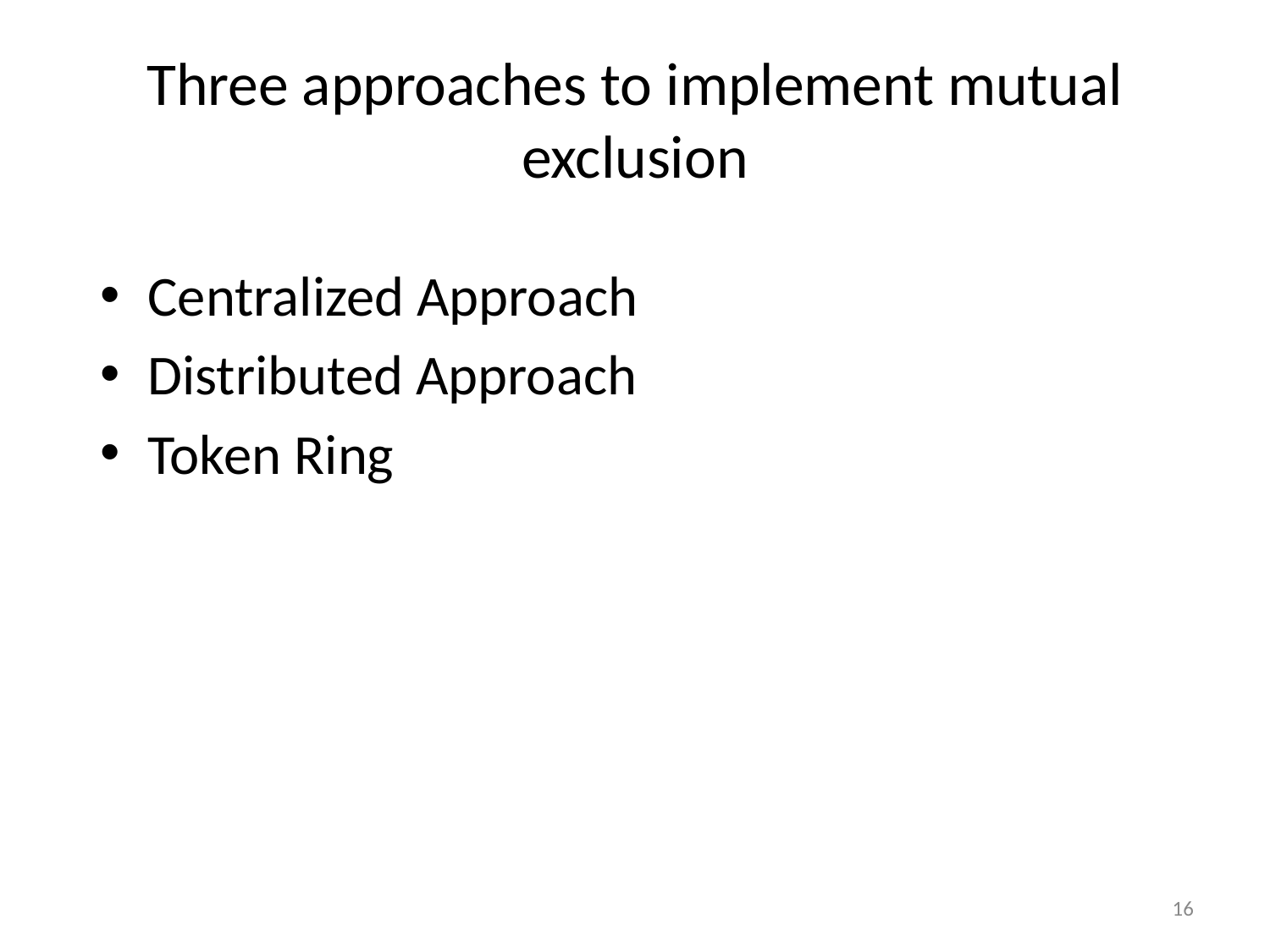

# Three approaches to implement mutual exclusion
Centralized Approach
Distributed Approach
Token Ring
16